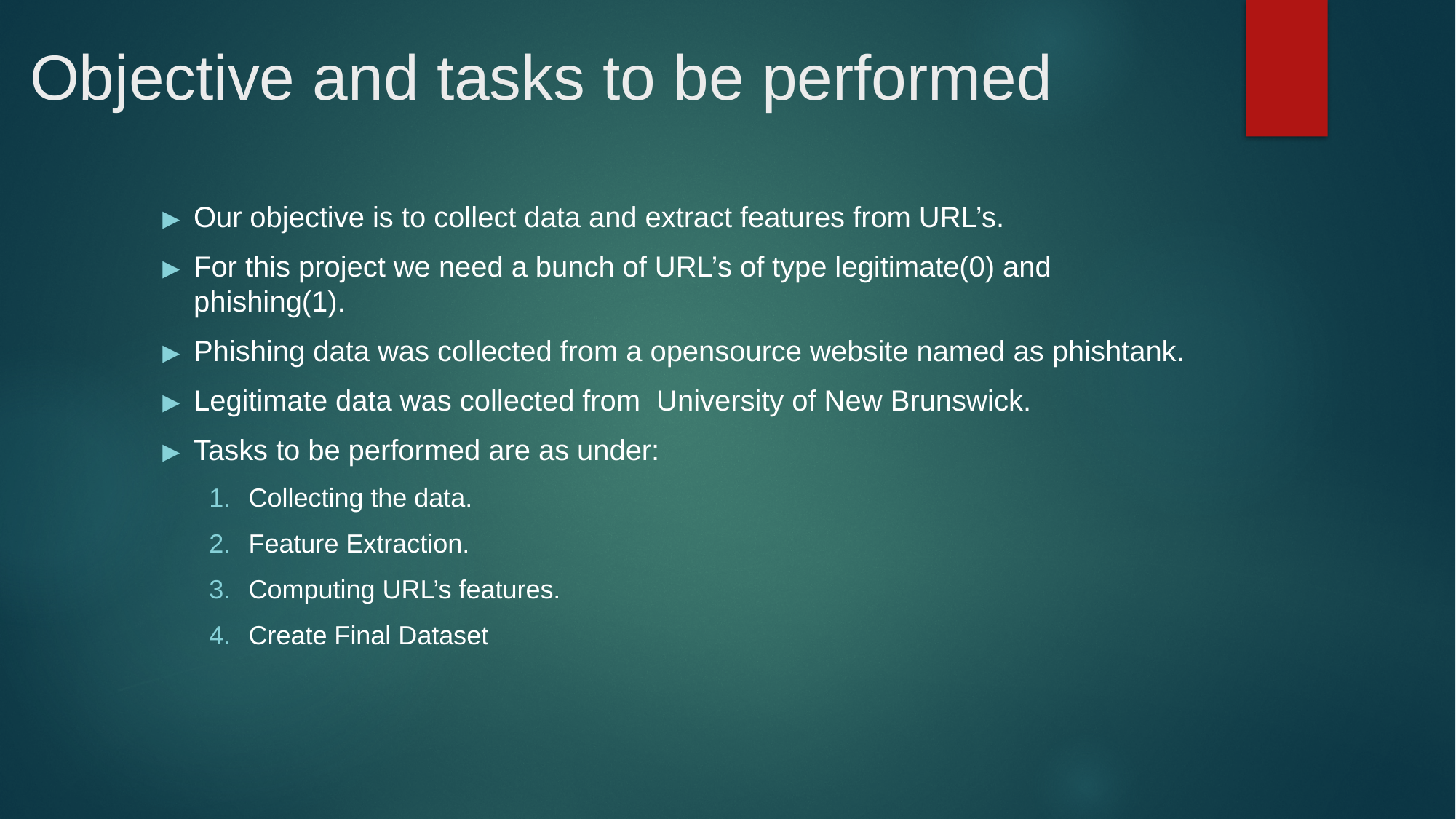

# Objective and tasks to be performed
Our objective is to collect data and extract features from URL’s.
For this project we need a bunch of URL’s of type legitimate(0) and phishing(1).
Phishing data was collected from a opensource website named as phishtank.
Legitimate data was collected from  University of New Brunswick.
Tasks to be performed are as under:
Collecting the data.
Feature Extraction.
Computing URL’s features.
Create Final Dataset